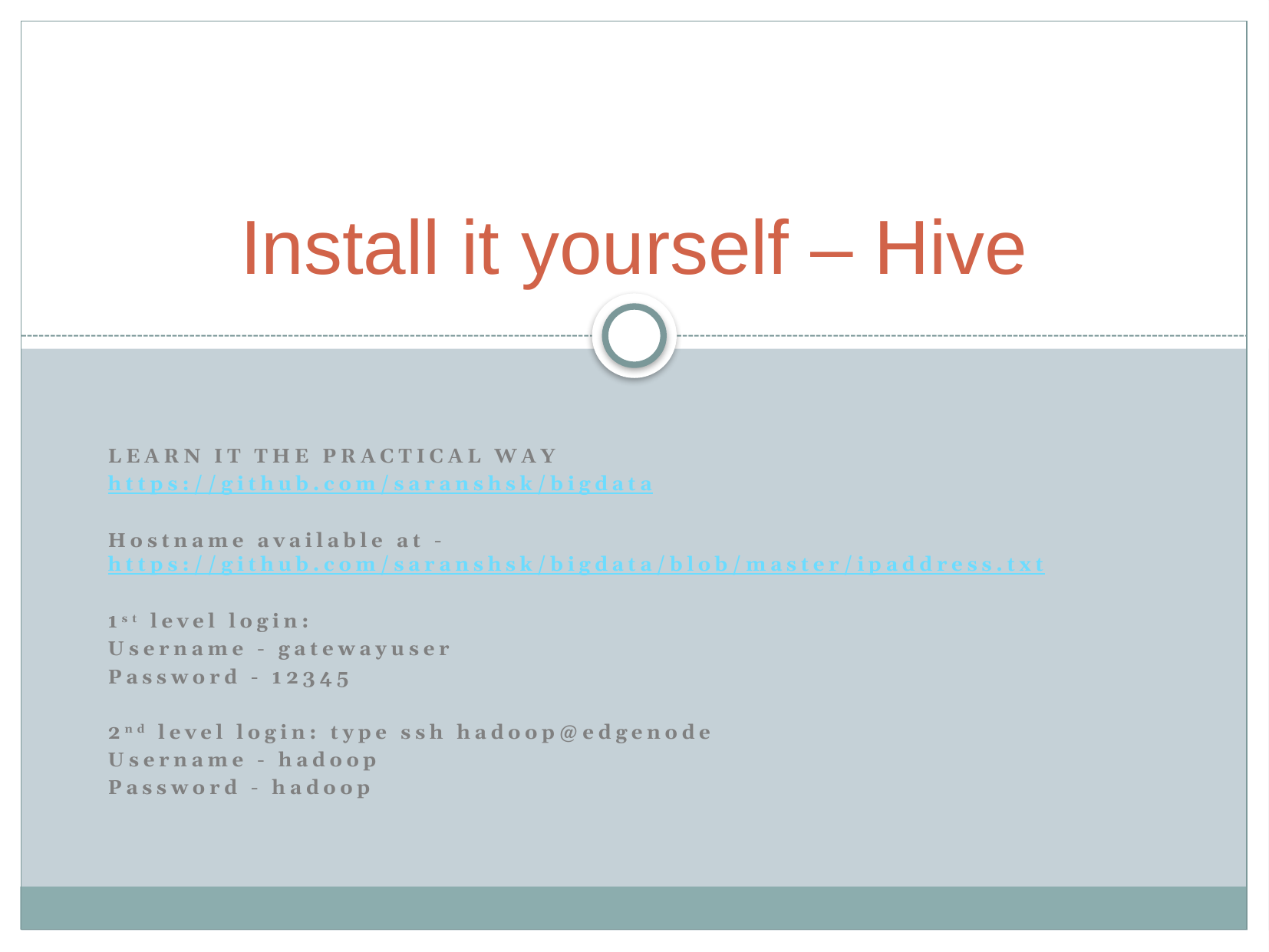

# Install it yourself – Hive
Learn it the practical way
https://github.com/saranshsk/bigdata

Hostname available at - https://github.com/saranshsk/bigdata/blob/master/ipaddress.txt

1st level login:
Username - gatewayuser
Password - 12345

2nd level login: type ssh hadoop@edgenode
Username - hadoop
Password - hadoop